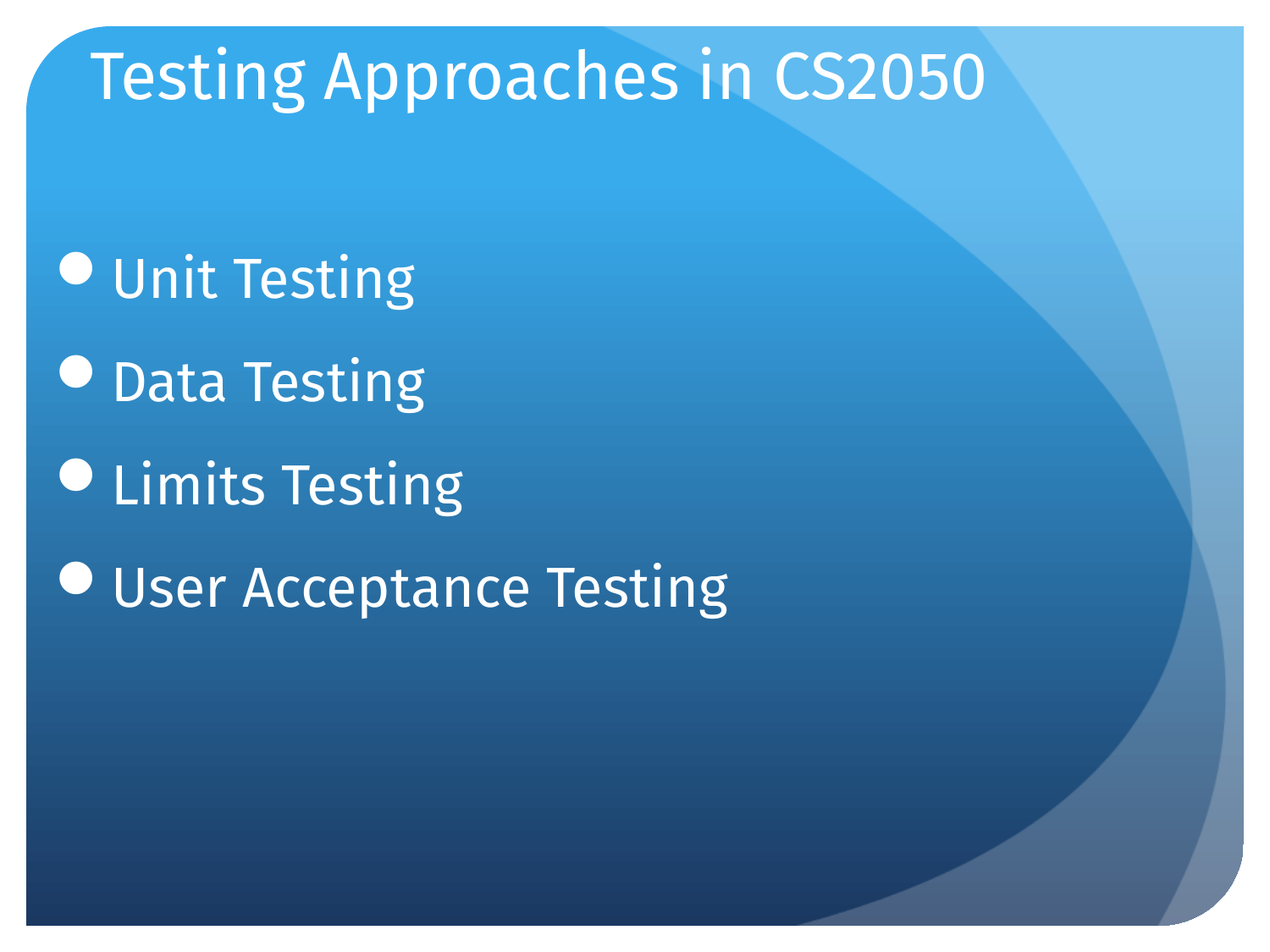

# Testing Approaches in CS2050

Unit Testing
Data Testing
Limits Testing
User Acceptance Testing